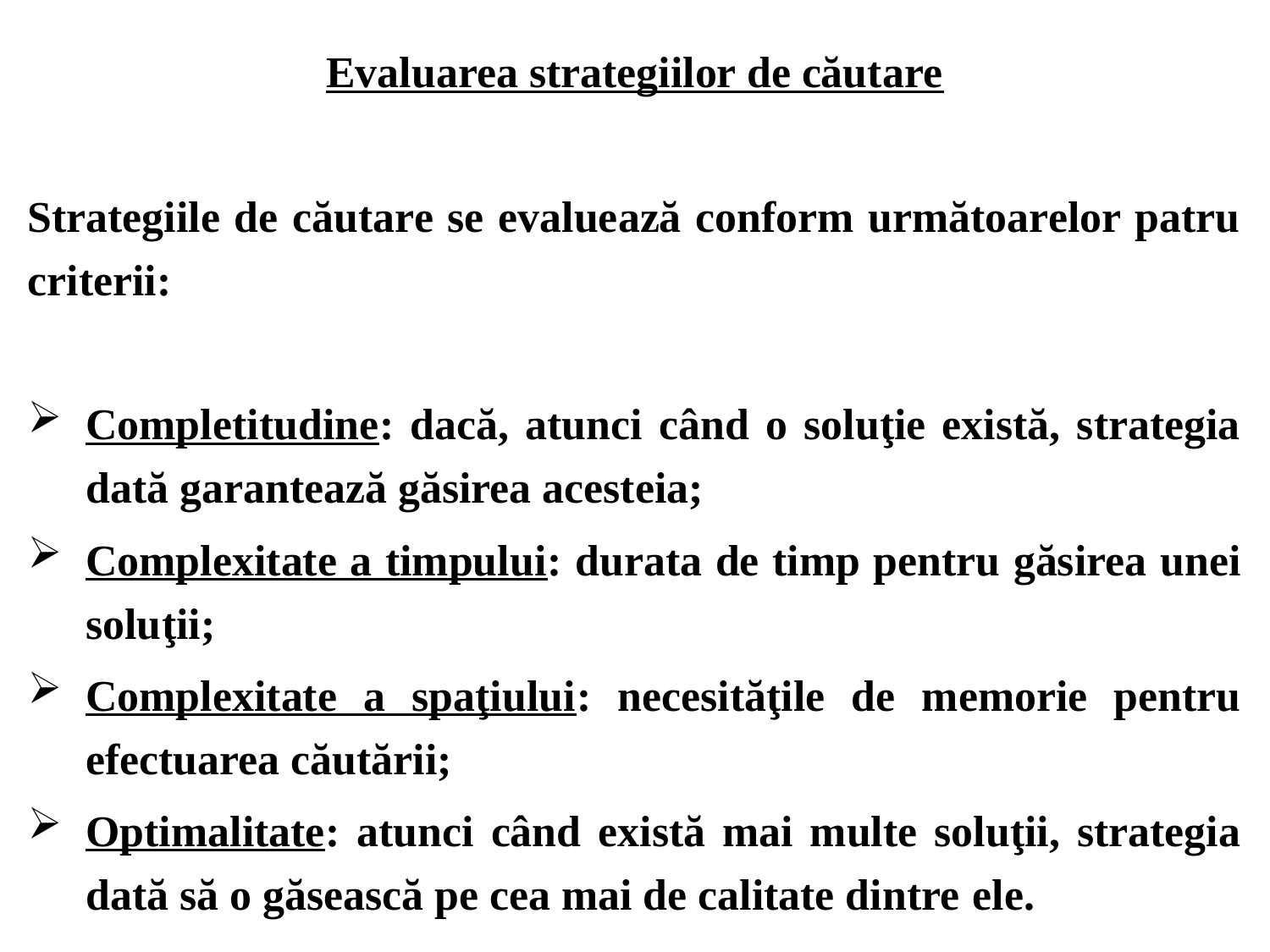

Evaluarea strategiilor de căutare

Strategiile de căutare se evaluează conform următoarelor patru criterii:

Completitudine: dacă, atunci când o soluţie există, strategia dată garantează găsirea acesteia;
Complexitate a timpului: durata de timp pentru găsirea unei soluţii;
Complexitate a spaţiului: necesităţile de memorie pentru efectuarea căutării;
Optimalitate: atunci când există mai multe soluţii, strategia dată să o găsească pe cea mai de calitate dintre ele.